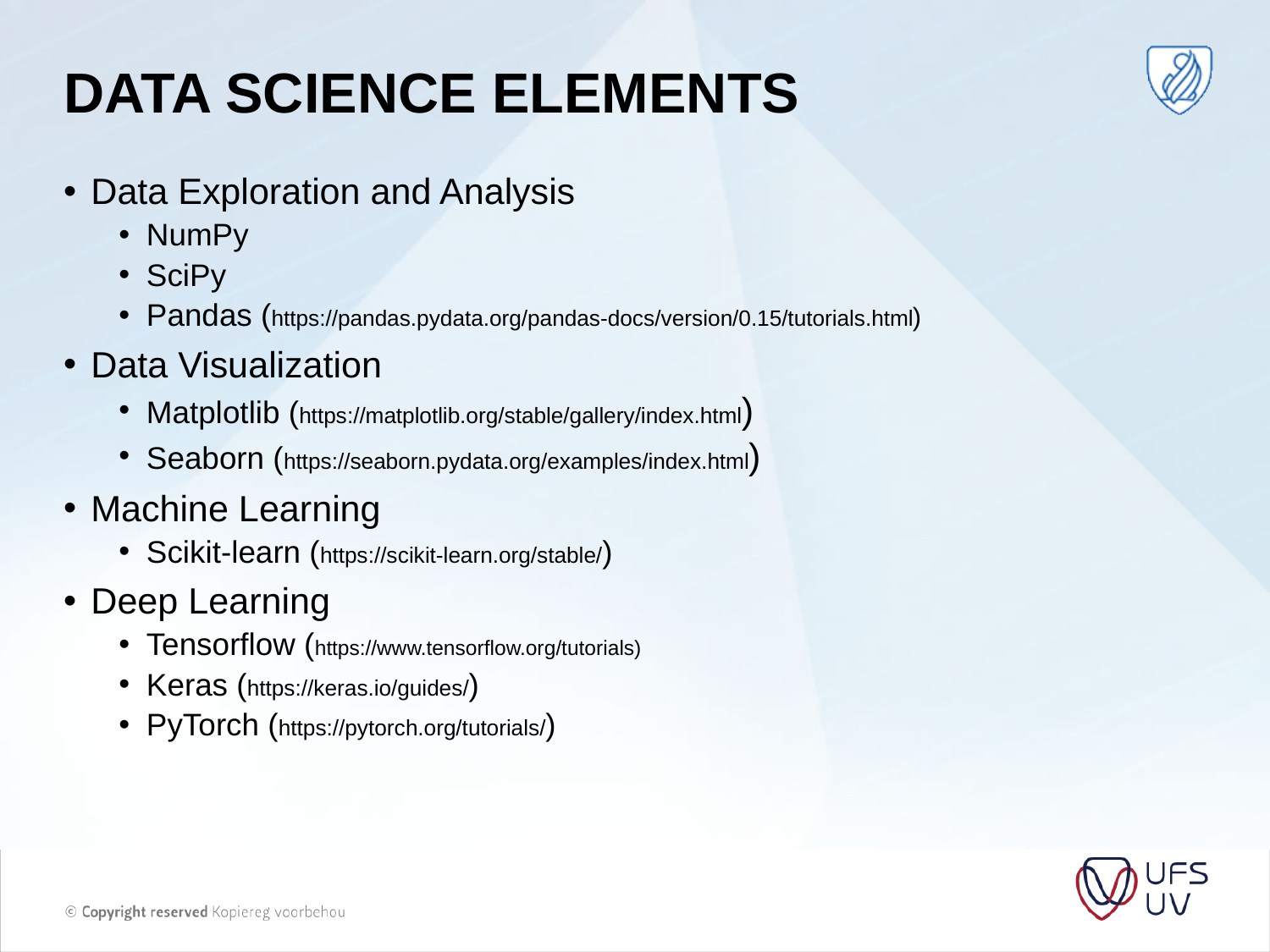

Data Science Elements
Data Exploration and Analysis
NumPy
SciPy
Pandas (https://pandas.pydata.org/pandas-docs/version/0.15/tutorials.html)
Data Visualization
Matplotlib (https://matplotlib.org/stable/gallery/index.html)
Seaborn (https://seaborn.pydata.org/examples/index.html)
Machine Learning
Scikit-learn (https://scikit-learn.org/stable/)
Deep Learning
Tensorflow (https://www.tensorflow.org/tutorials)
Keras (https://keras.io/guides/)
PyTorch (https://pytorch.org/tutorials/)